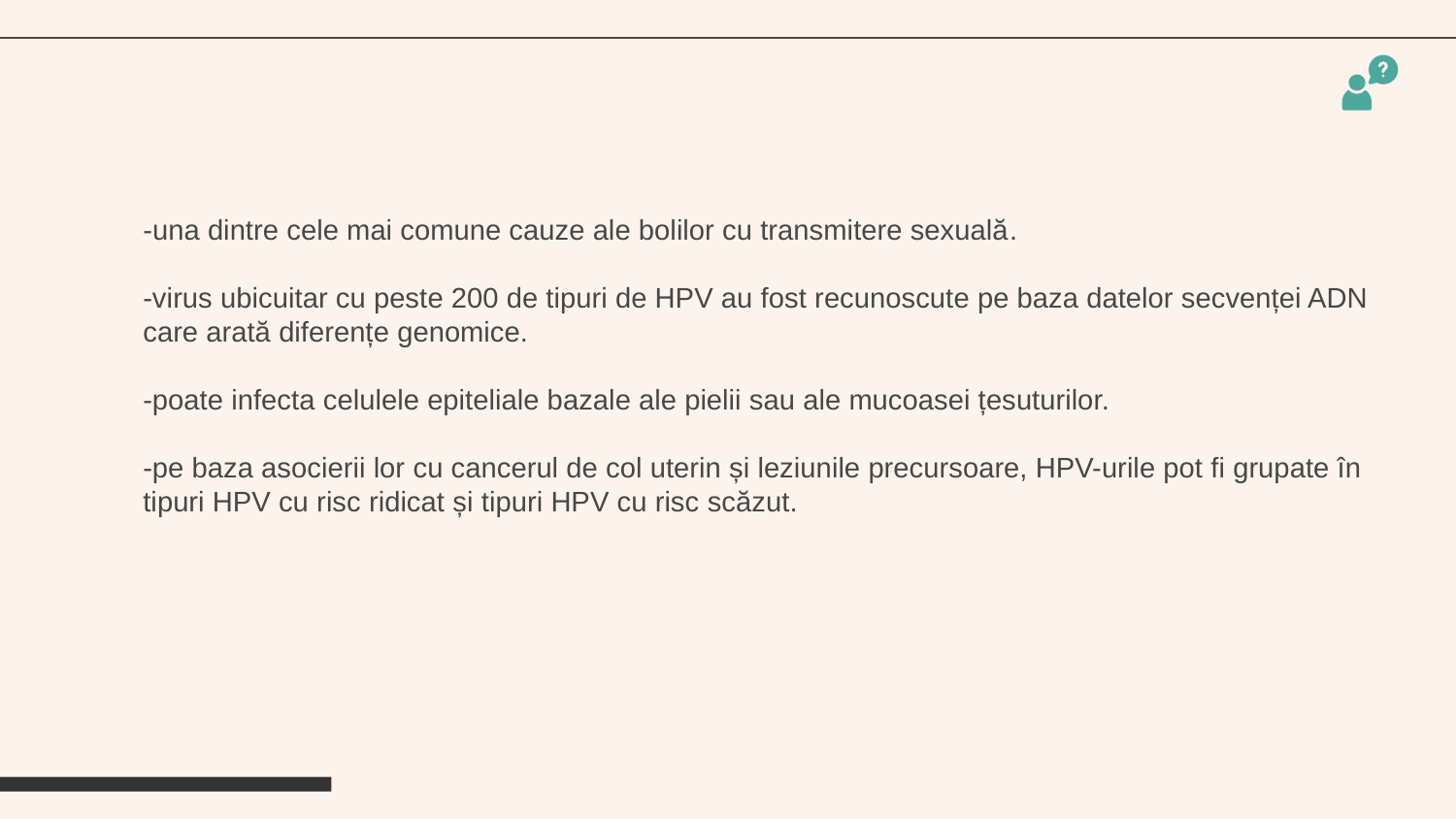

-una dintre cele mai comune cauze ale bolilor cu transmitere sexuală.

-virus ubicuitar cu peste 200 de tipuri de HPV au fost recunoscute pe baza datelor secvenței ADN care arată diferențe genomice.

-poate infecta celulele epiteliale bazale ale pielii sau ale mucoasei țesuturilor.

-pe baza asocierii lor cu cancerul de col uterin și leziunile precursoare, HPV-urile pot fi grupate în tipuri HPV cu risc ridicat și tipuri HPV cu risc scăzut.